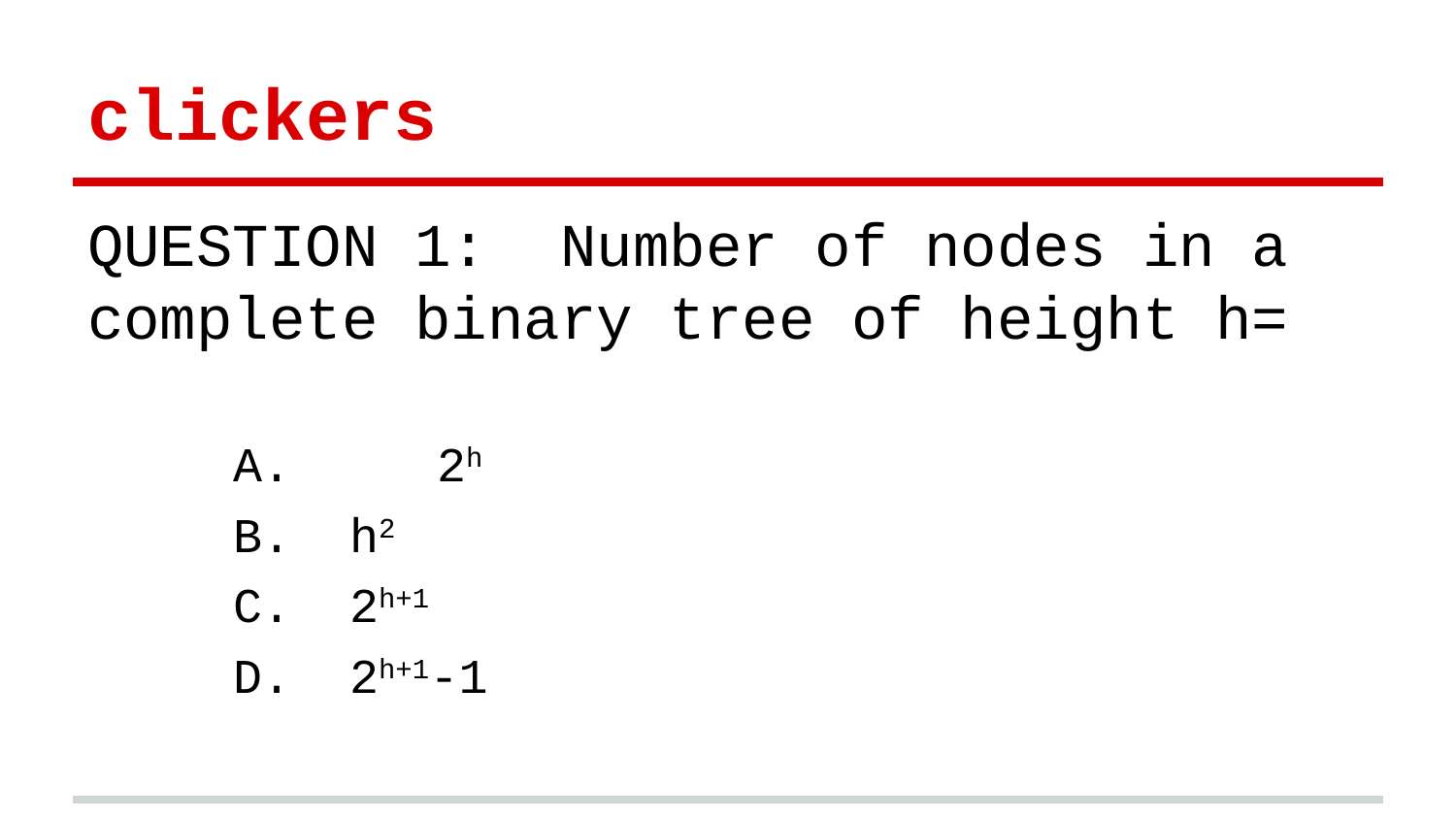

# clickers
QUESTION 1:  Number of nodes in a complete binary tree of height h=

A.	  2h
B.  h2
C.  2h+1
D.  2h+1-1